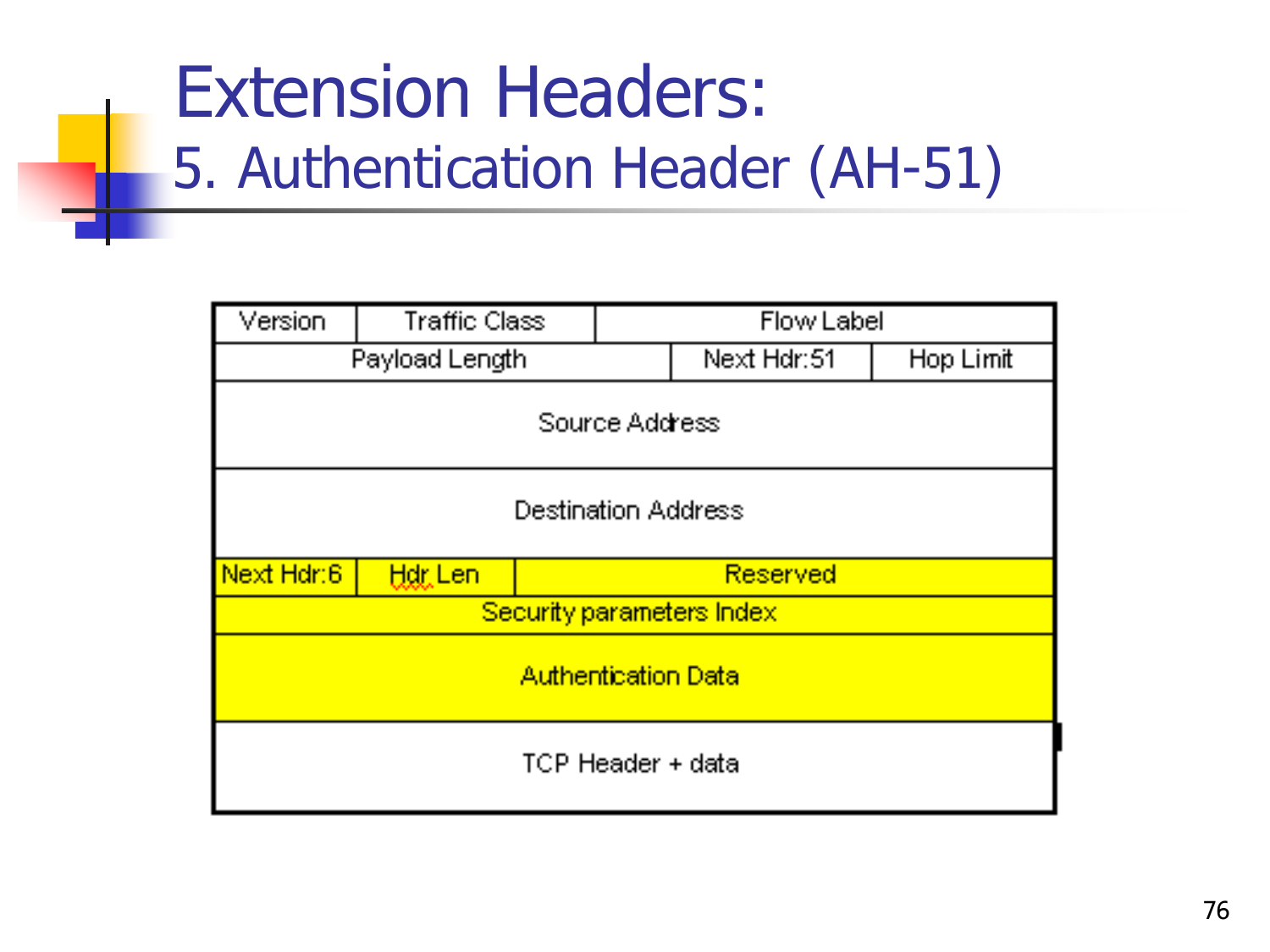

# Extension Headers:
5. Authentication Header (AH-51)

76